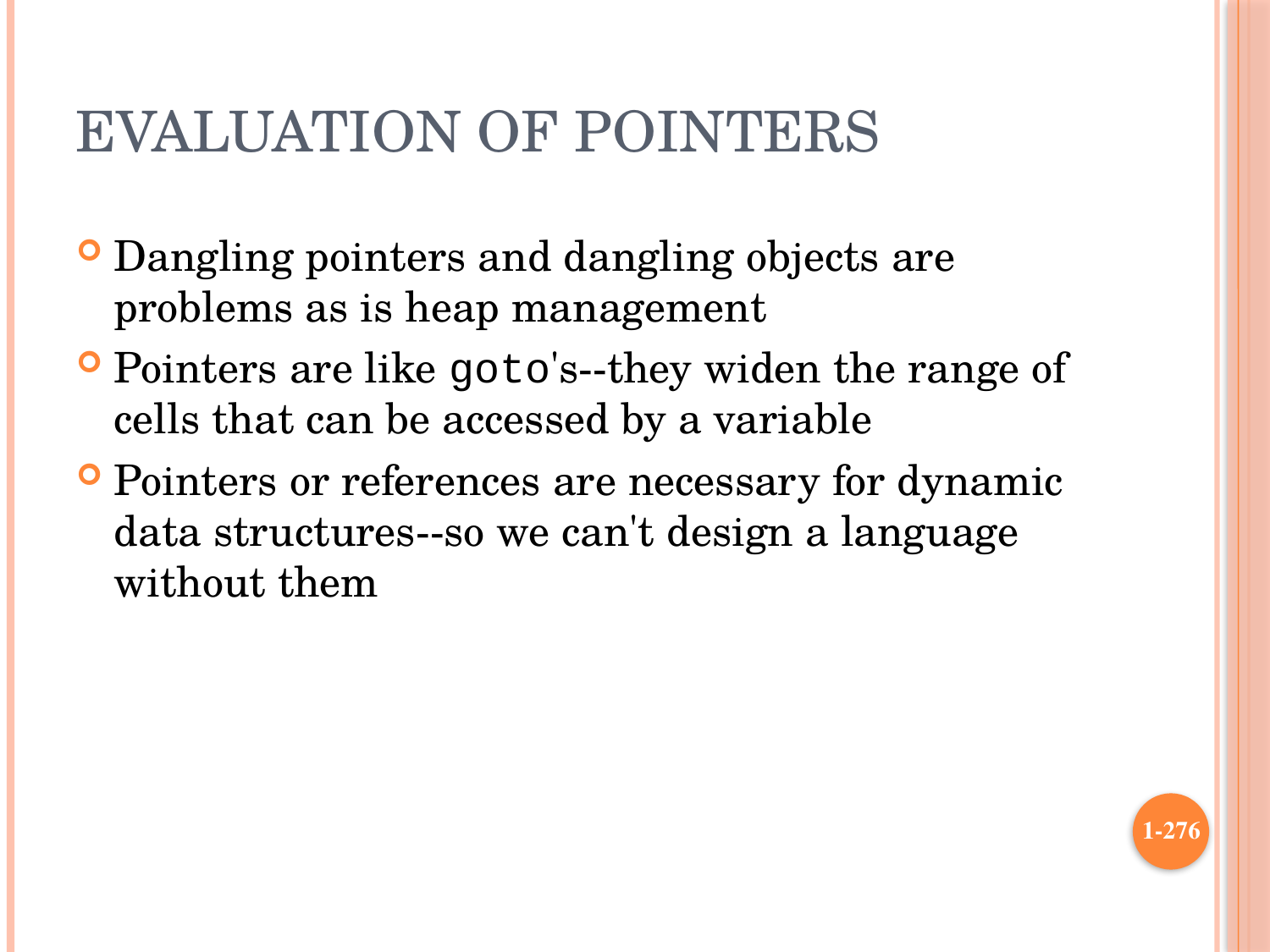

# Evaluation of Pointers
Dangling pointers and dangling objects are problems as is heap management
Pointers are like goto's--they widen the range of cells that can be accessed by a variable
Pointers or references are necessary for dynamic data structures--so we can't design a language without them
1-276